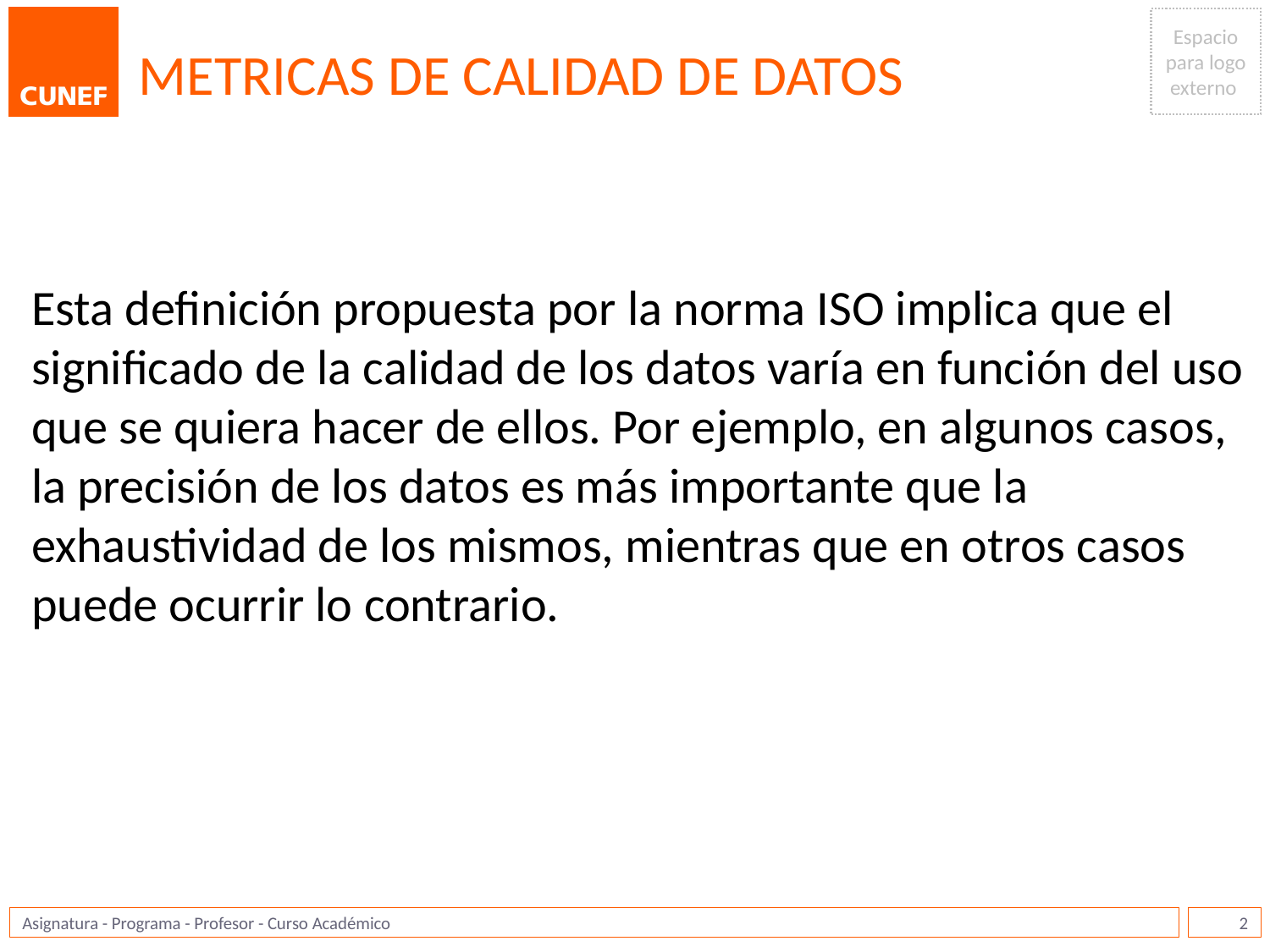

# METRICAS DE CALIDAD DE DATOS
Esta definición propuesta por la norma ISO implica que el significado de la calidad de los datos varía en función del uso que se quiera hacer de ellos. Por ejemplo, en algunos casos, la precisión de los datos es más importante que la exhaustividad de los mismos, mientras que en otros casos puede ocurrir lo contrario.
2
Asignatura - Programa - Profesor - Curso Académico